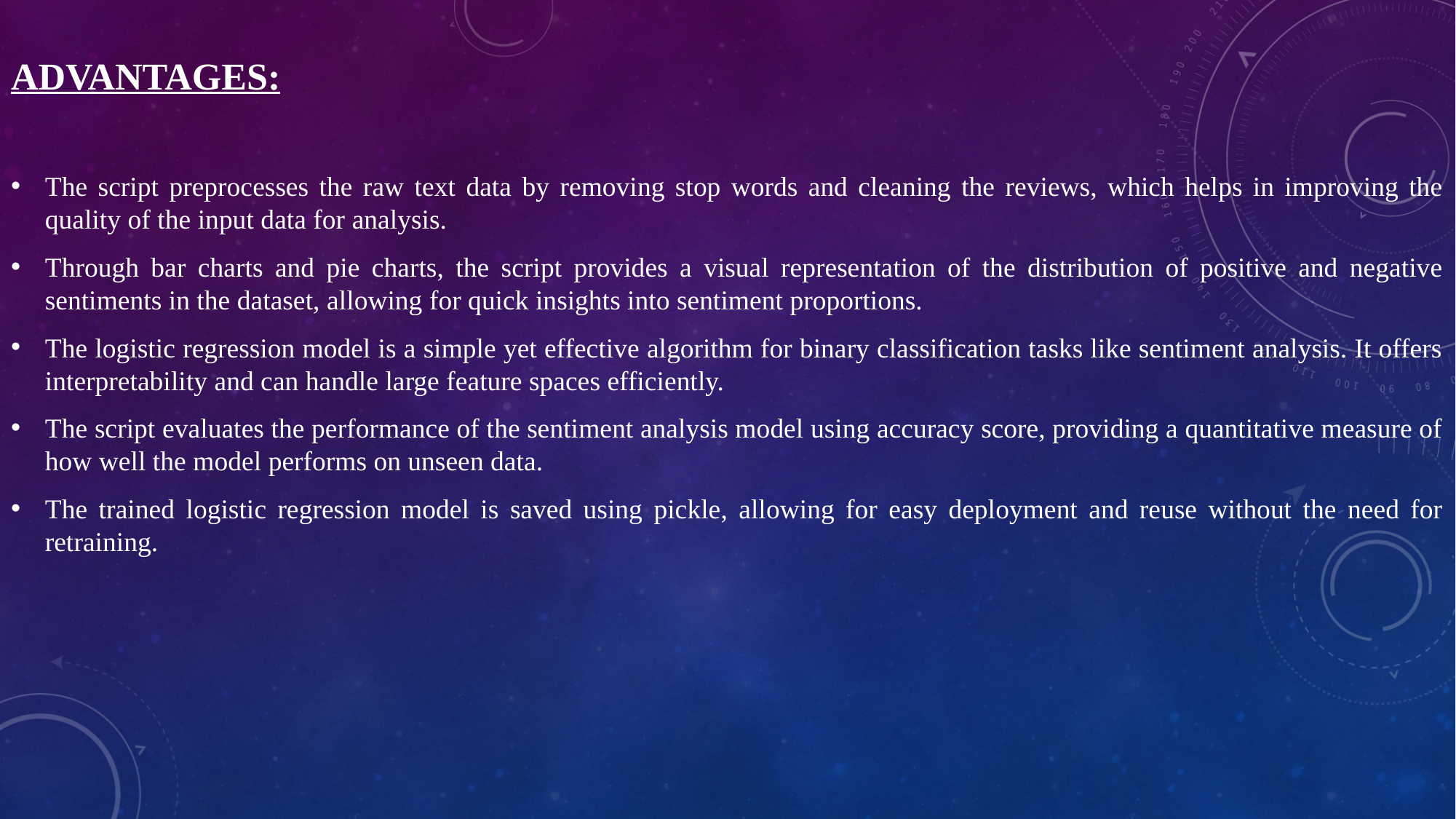

# ADVANTAGES:
The script preprocesses the raw text data by removing stop words and cleaning the reviews, which helps in improving the quality of the input data for analysis.
Through bar charts and pie charts, the script provides a visual representation of the distribution of positive and negative sentiments in the dataset, allowing for quick insights into sentiment proportions.
The logistic regression model is a simple yet effective algorithm for binary classification tasks like sentiment analysis. It offers interpretability and can handle large feature spaces efficiently.
The script evaluates the performance of the sentiment analysis model using accuracy score, providing a quantitative measure of how well the model performs on unseen data.
The trained logistic regression model is saved using pickle, allowing for easy deployment and reuse without the need for retraining.